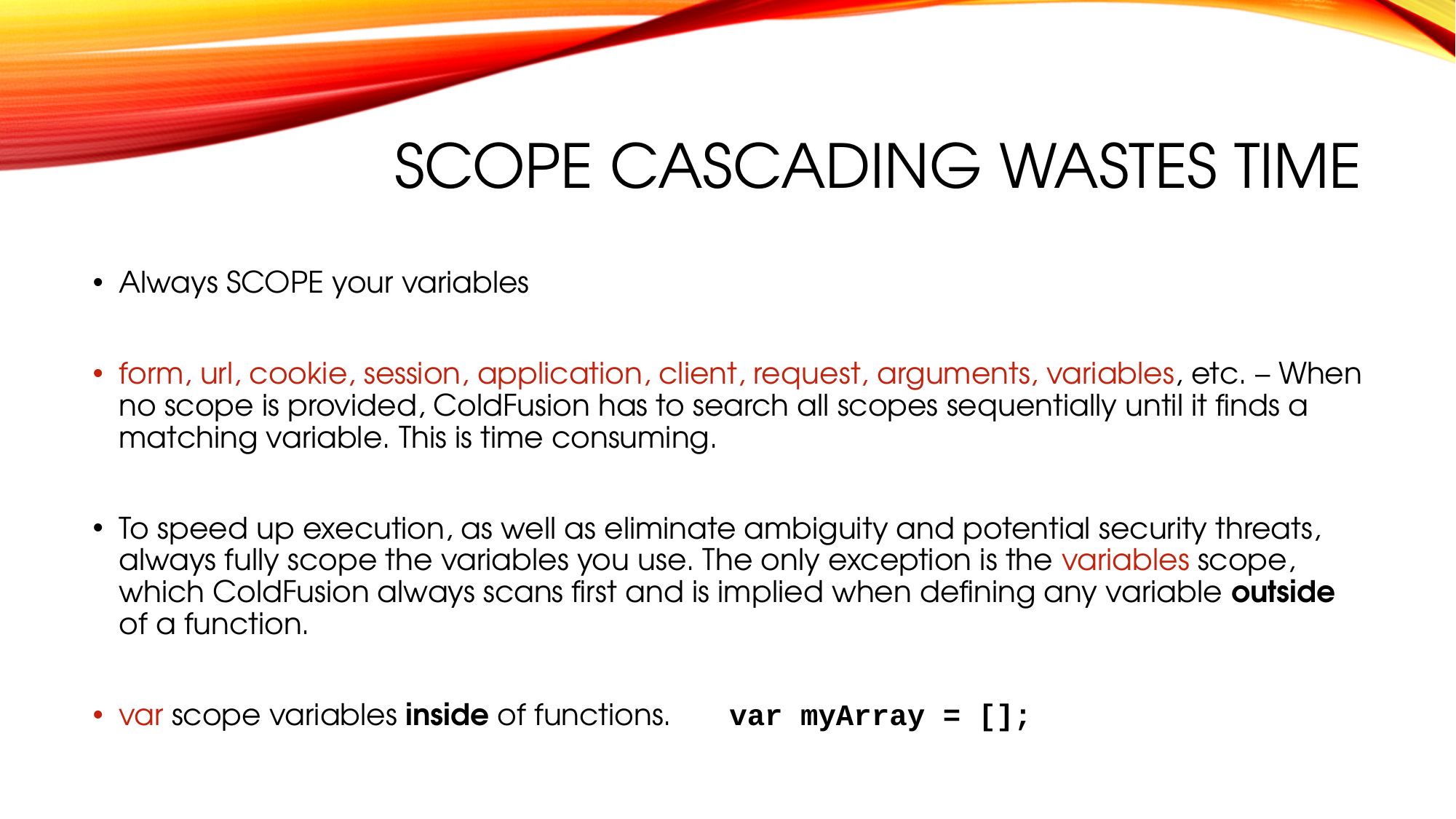

# Scope cascading wastes time
Always SCOPE your variables

form, url, cookie, session, application, client, request, arguments, variables, etc. – When no scope is provided, ColdFusion has to search all scopes sequentially until it finds a matching variable. This is time consuming.

To speed up execution, as well as eliminate ambiguity and potential security threats, always fully scope the variables you use. The only exception is the variables scope, which ColdFusion always scans first and is implied when defining any variable outside of a function.

var scope variables inside of functions.       var myArray = [];